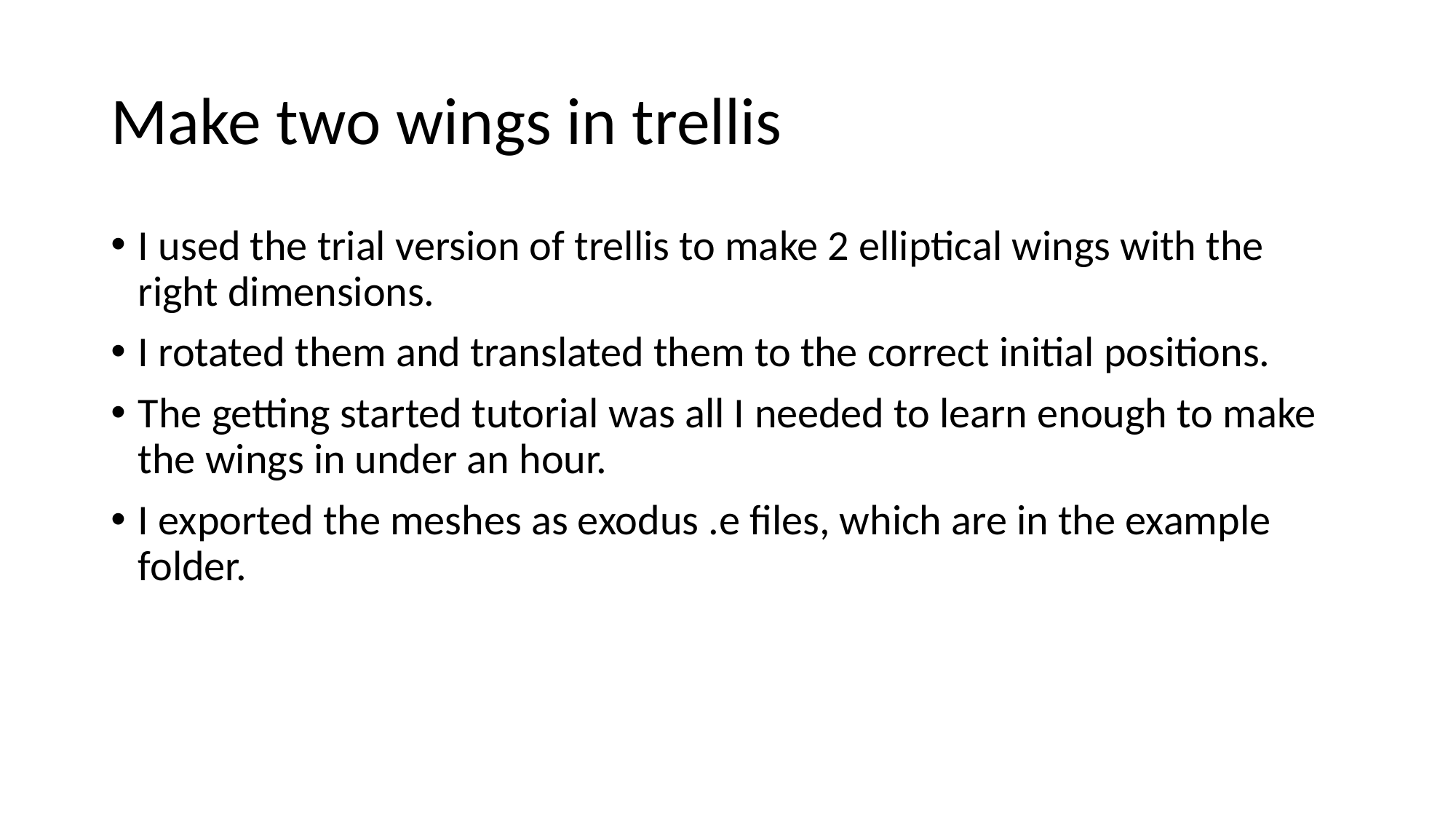

# Make two wings in trellis
I used the trial version of trellis to make 2 elliptical wings with the right dimensions.
I rotated them and translated them to the correct initial positions.
The getting started tutorial was all I needed to learn enough to make the wings in under an hour.
I exported the meshes as exodus .e files, which are in the example folder.